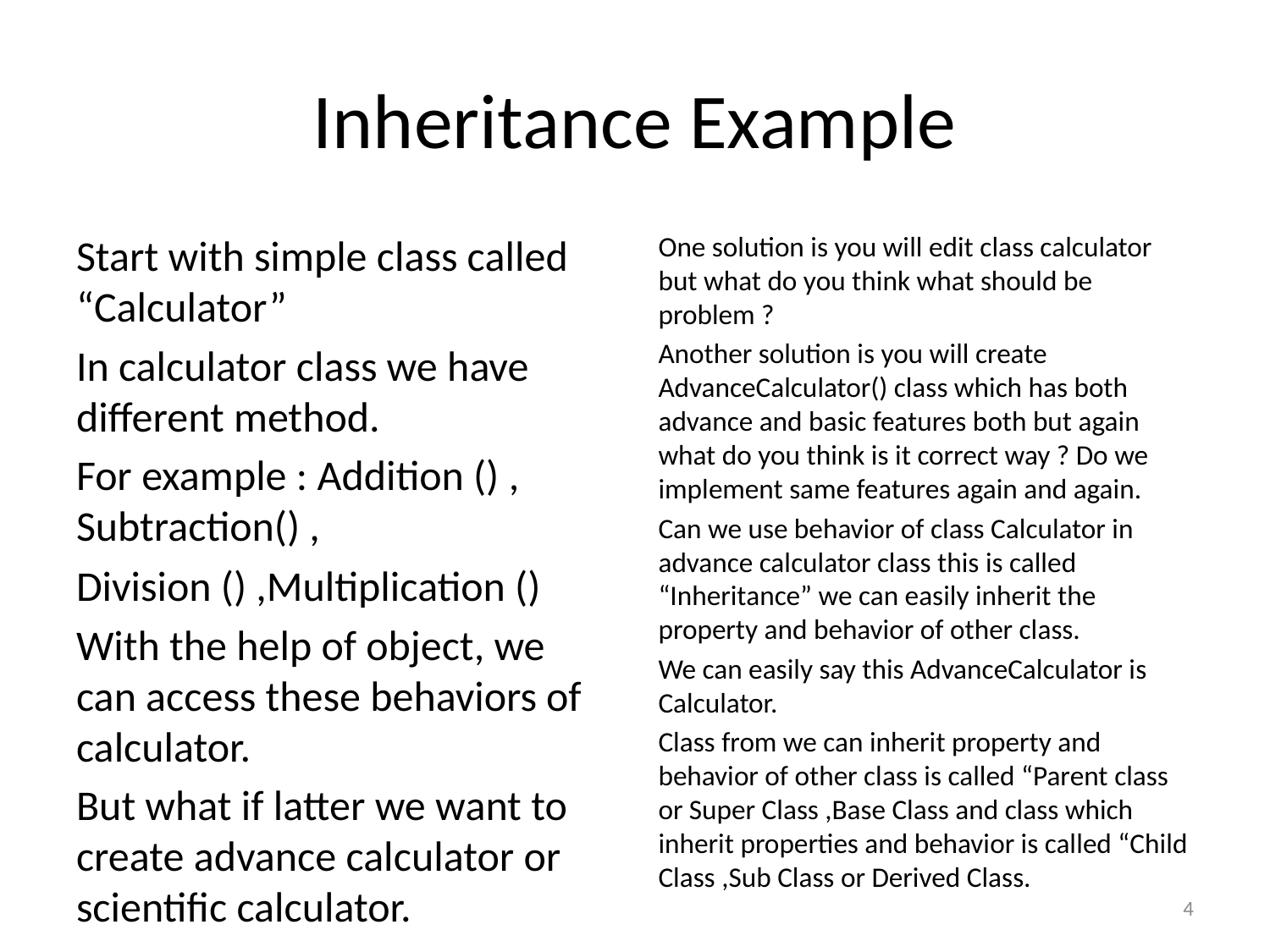

# Inheritance Example
Start with simple class called “Calculator”
In calculator class we have different method.
For example : Addition () , Subtraction() ,
Division () ,Multiplication ()
With the help of object, we can access these behaviors of calculator.
But what if latter we want to create advance calculator or scientific calculator.
One solution is you will edit class calculator but what do you think what should be problem ?
Another solution is you will create AdvanceCalculator() class which has both advance and basic features both but again what do you think is it correct way ? Do we implement same features again and again.
Can we use behavior of class Calculator in advance calculator class this is called “Inheritance” we can easily inherit the property and behavior of other class.
We can easily say this AdvanceCalculator is Calculator.
Class from we can inherit property and behavior of other class is called “Parent class or Super Class ,Base Class and class which inherit properties and behavior is called “Child Class ,Sub Class or Derived Class.
4